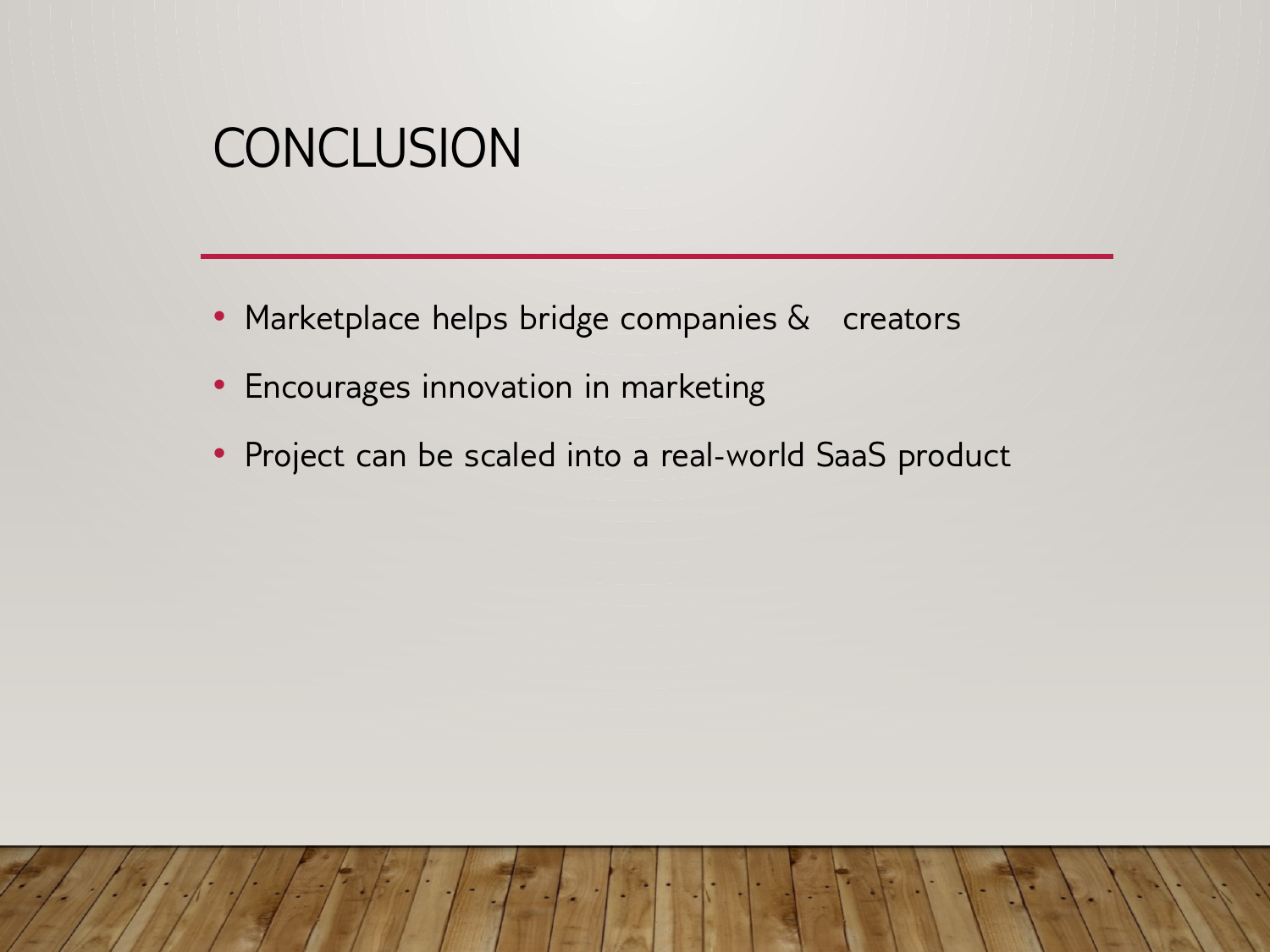

# Conclusion
Marketplace helps bridge companies &   creators
Encourages innovation in marketing
Project can be scaled into a real-world SaaS product